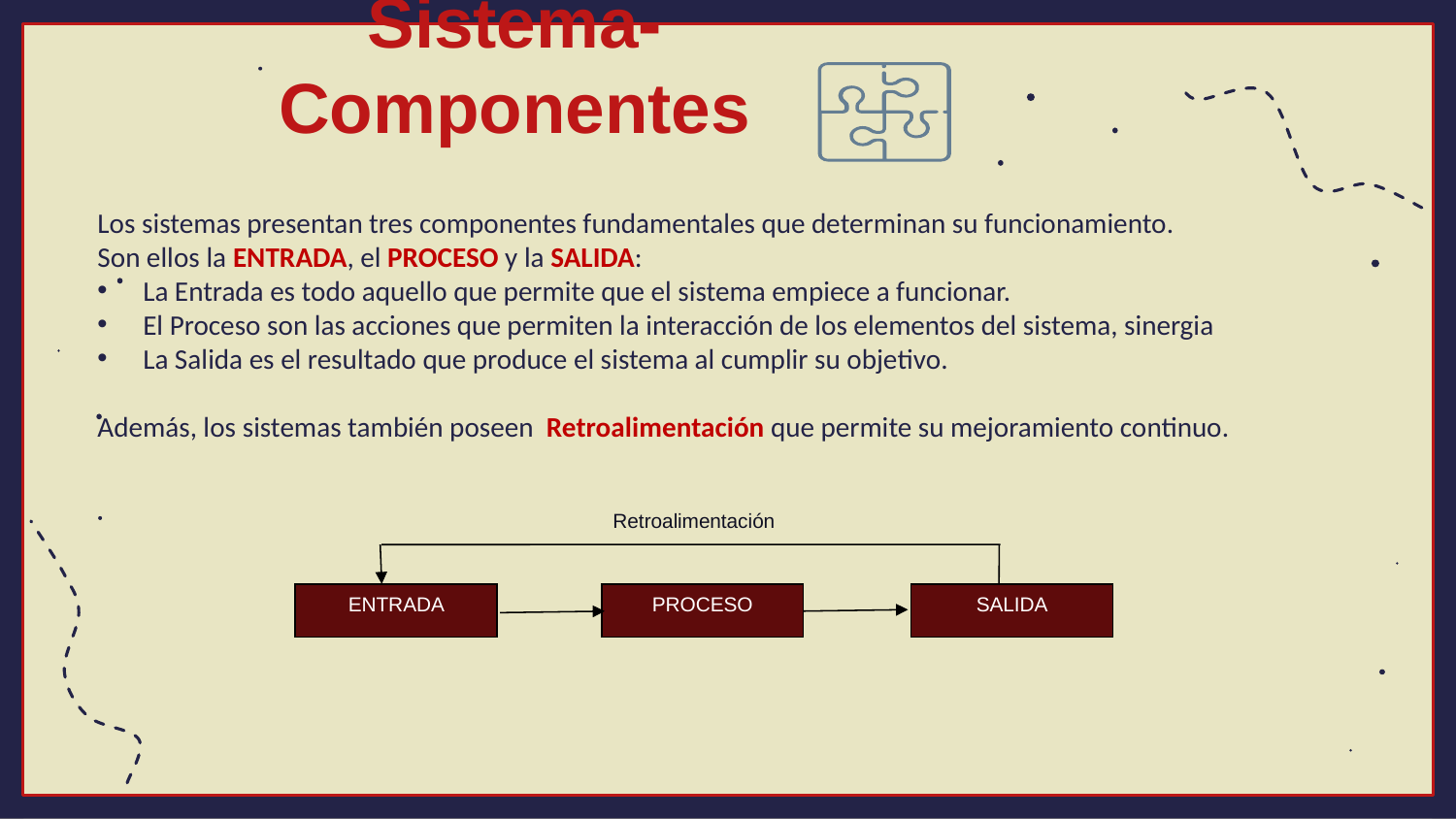

# Sistema- Componentes

Los sistemas presentan tres componentes fundamentales que determinan su funcionamiento.
Son ellos la ENTRADA, el PROCESO y la SALIDA:
La Entrada es todo aquello que permite que el sistema empiece a funcionar.
El Proceso son las acciones que permiten la interacción de los elementos del sistema, sinergia
La Salida es el resultado que produce el sistema al cumplir su objetivo.

Además, los sistemas también poseen  Retroalimentación que permite su mejoramiento continuo.

     Retroalimentación

ENTRADA
PROCESO
SALIDA